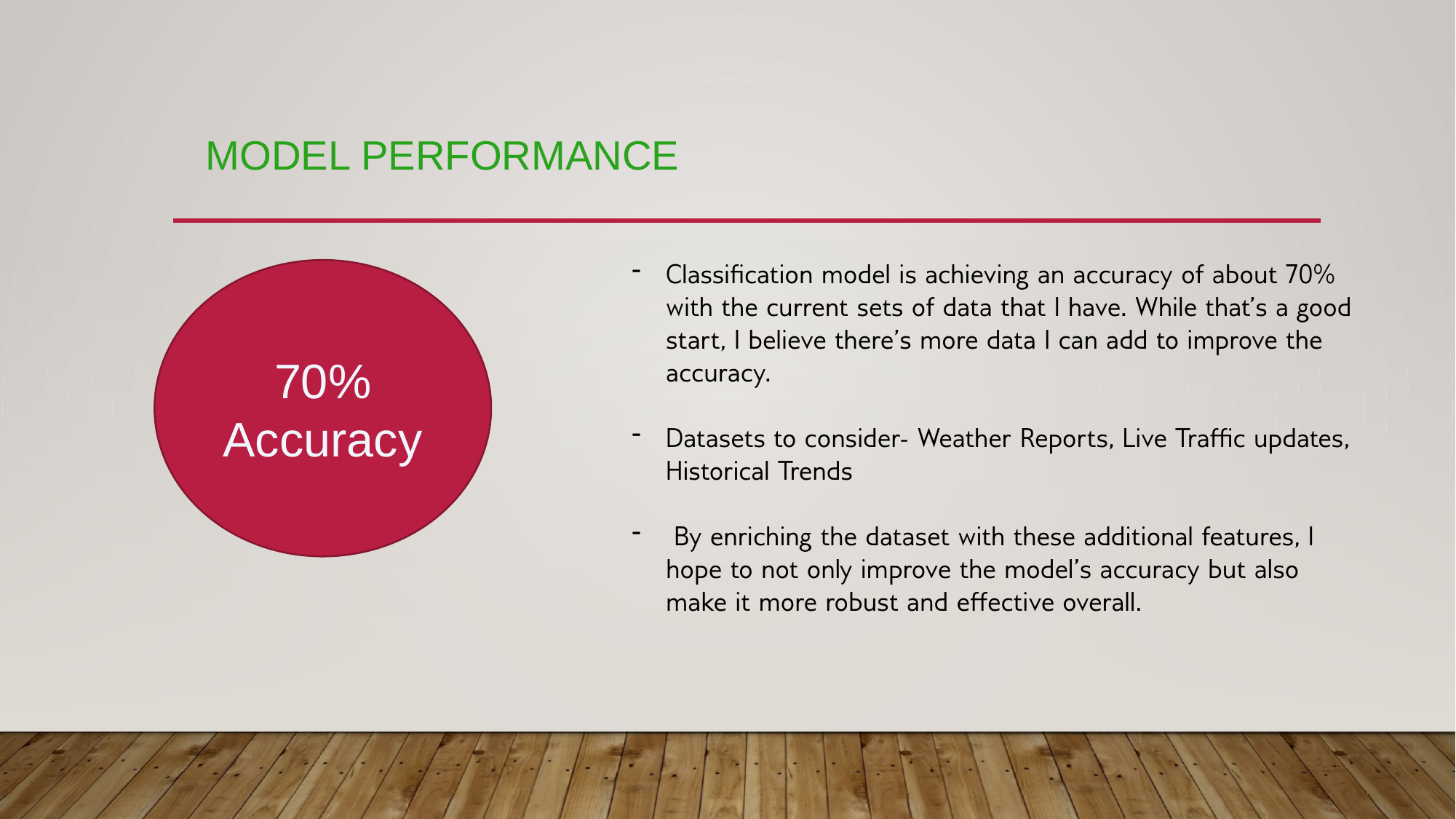

# Model performance
Classification model is achieving an accuracy of about 70% with the current sets of data that I have. While that’s a good start, I believe there’s more data I can add to improve the accuracy.

Datasets to consider- Weather Reports, Live Traffic updates, Historical Trends

 By enriching the dataset with these additional features, I hope to not only improve the model’s accuracy but also make it more robust and effective overall.
70% Accuracy